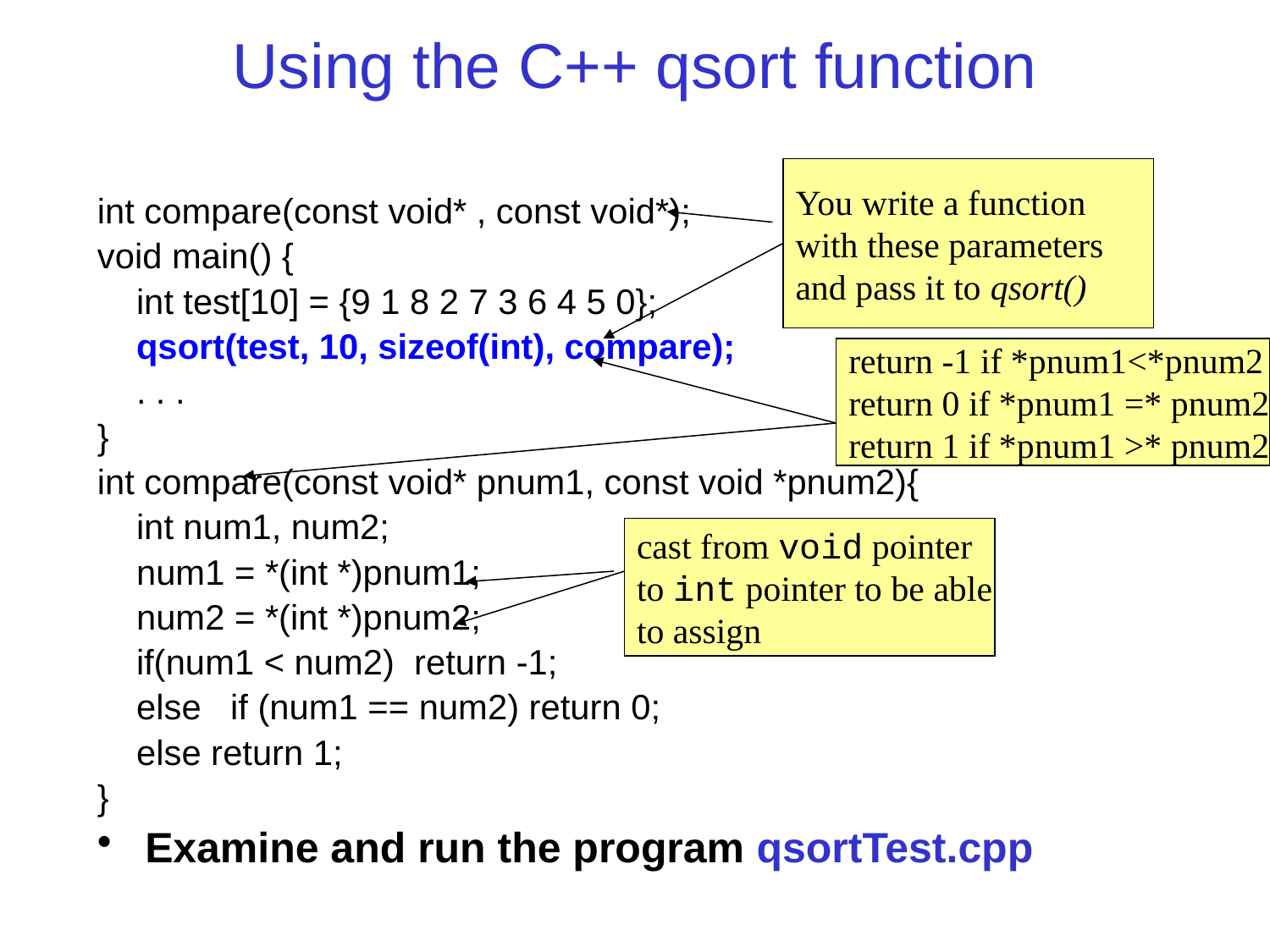

# Using the C++ qsort function

int compare(const void* , const void*);
void main() {
    int test[10] = {9 1 8 2 7 3 6 4 5 0};
    qsort(test, 10, sizeof(int), compare);
    . . .
}
int compare(const void* pnum1, const void *pnum2){
    int num1, num2;
    num1 = *(int *)pnum1;
    num2 = *(int *)pnum2;
    if(num1 < num2)  return -1;
    else   if (num1 == num2) return 0;
    else return 1;
}
Examine and run the program qsortTest.cpp
You write a function
with these parameters
and pass it to qsort()

return -1 if *pnum1<*pnum2
return 0 if *pnum1 =* pnum2
return 1 if *pnum1 >* pnum2

cast from void pointer
to int pointer to be able
to assign

4/9/2021
G. Ganchev       C++
36